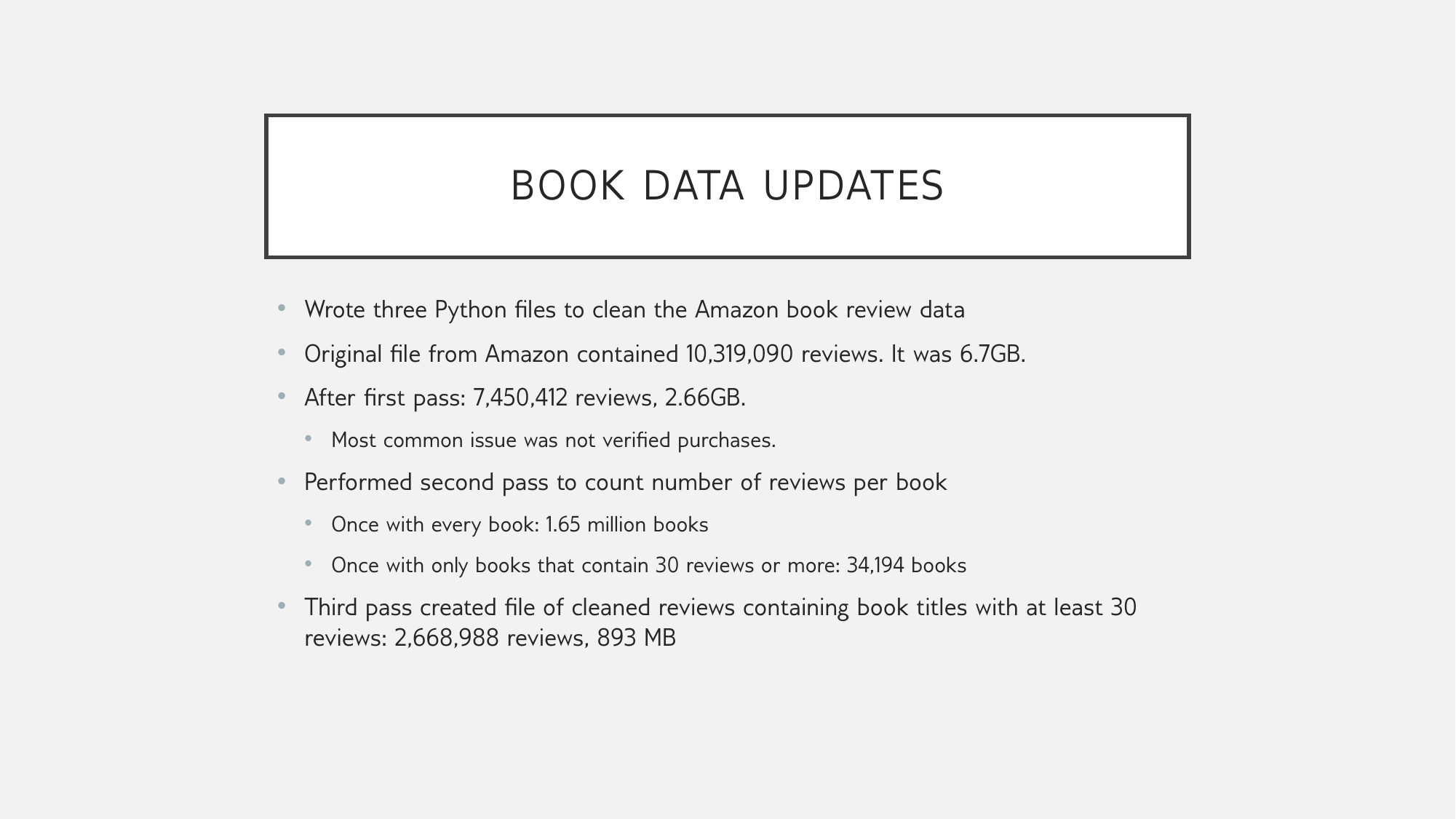

# Book data updates
Wrote three Python files to clean the Amazon book review data
Original file from Amazon contained 10,319,090 reviews. It was 6.7GB.
After first pass: 7,450,412 reviews, 2.66GB.
Most common issue was not verified purchases.
Performed second pass to count number of reviews per book
Once with every book: 1.65 million books
Once with only books that contain 30 reviews or more: 34,194 books
Third pass created file of cleaned reviews containing book titles with at least 30 reviews: 2,668,988 reviews, 893 MB